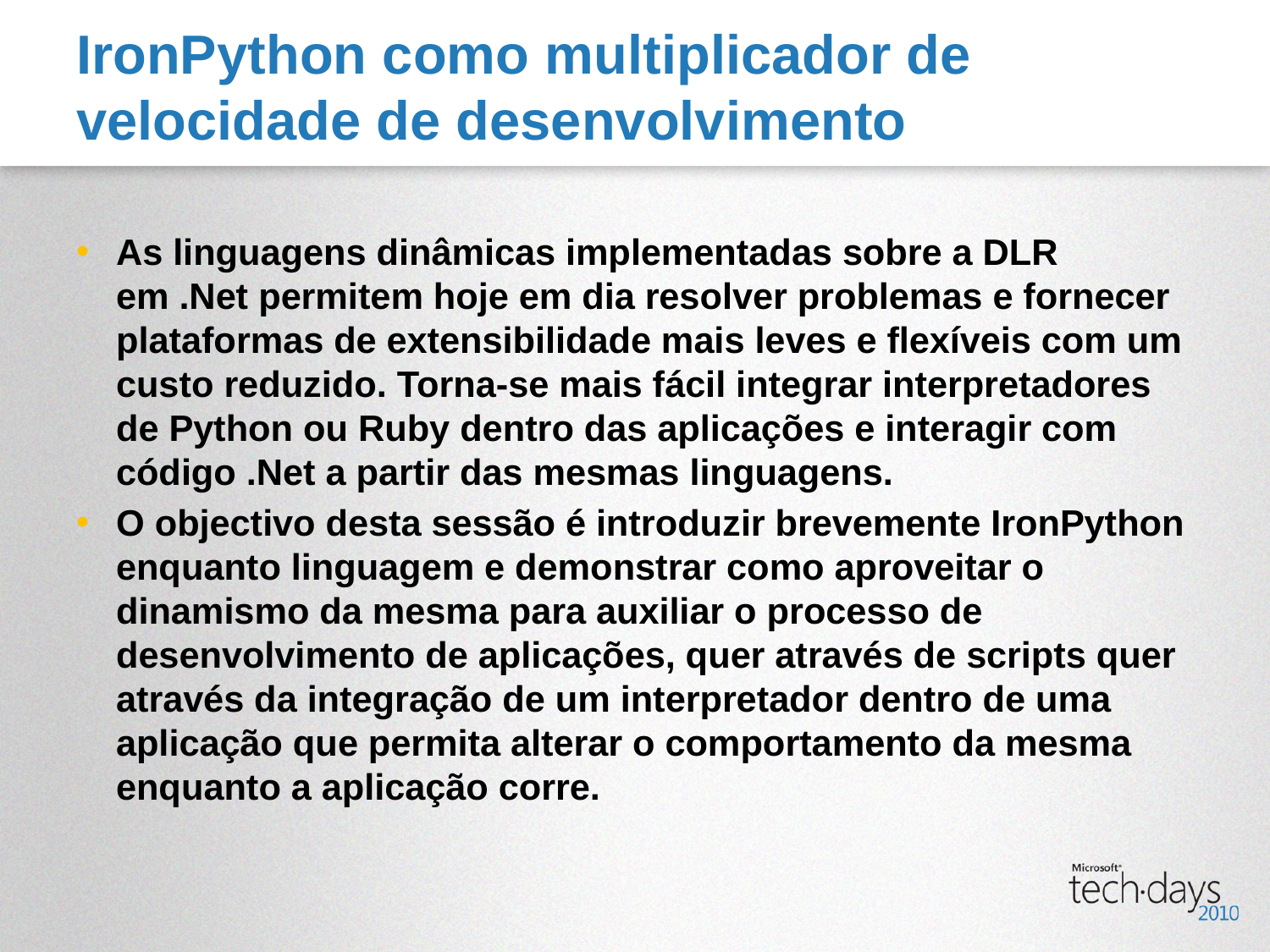

# IronPython como multiplicador de velocidade de desenvolvimento
As linguagens dinâmicas implementadas sobre a DLR em .Net permitem hoje em dia resolver problemas e fornecer plataformas de extensibilidade mais leves e flexíveis com um custo reduzido. Torna-se mais fácil integrar interpretadores de Python ou Ruby dentro das aplicações e interagir com código .Net a partir das mesmas linguagens.
O objectivo desta sessão é introduzir brevemente IronPython enquanto linguagem e demonstrar como aproveitar o dinamismo da mesma para auxiliar o processo de desenvolvimento de aplicações, quer através de scripts quer através da integração de um interpretador dentro de uma aplicação que permita alterar o comportamento da mesma enquanto a aplicação corre.